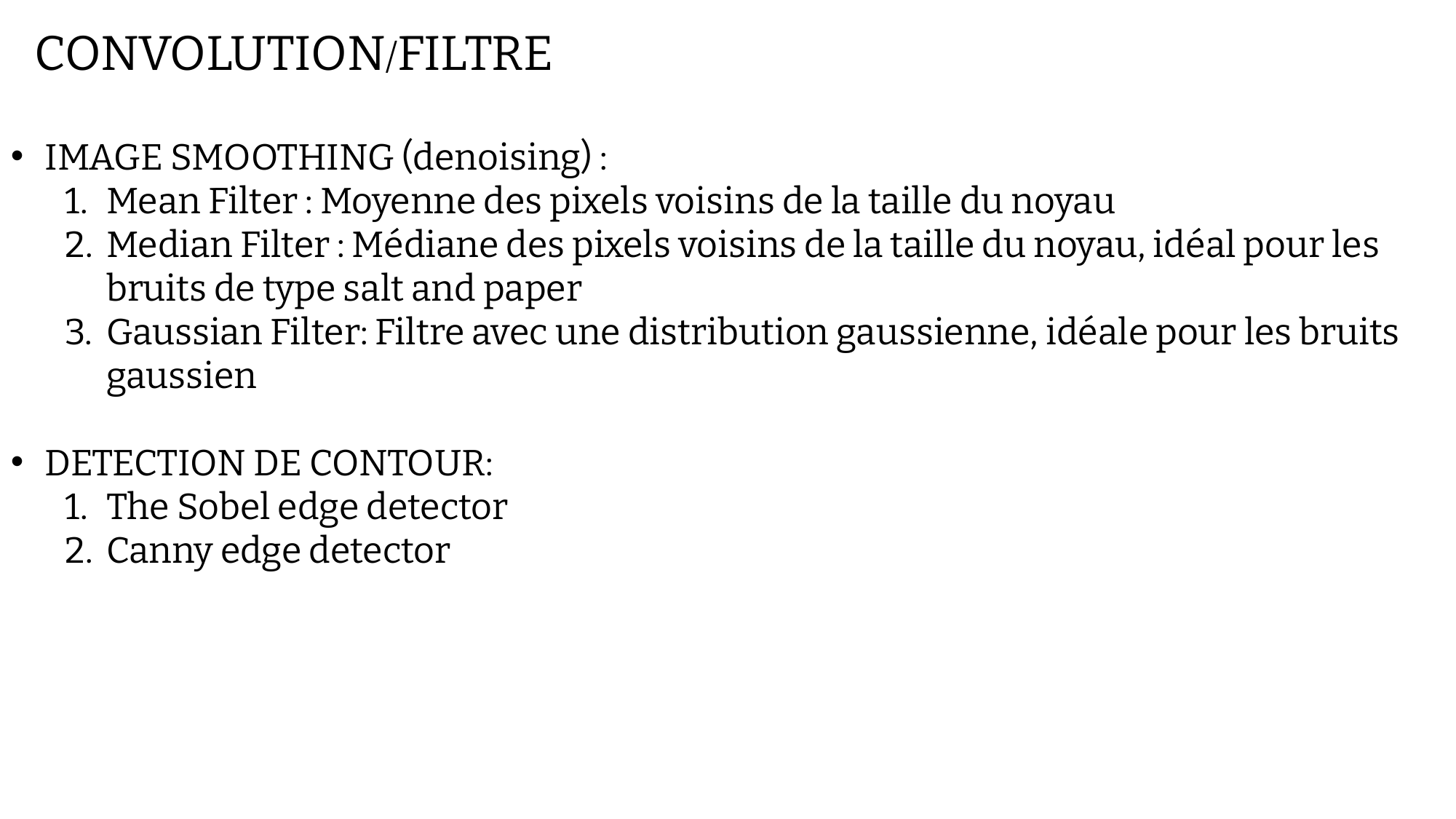

CONVOLUTION/FILTRE
IMAGE SMOOTHING (denoising) :
Mean Filter : Moyenne des pixels voisins de la taille du noyau
Median Filter : Médiane des pixels voisins de la taille du noyau, idéal pour les bruits de type salt and paper
Gaussian Filter: Filtre avec une distribution gaussienne, idéale pour les bruits gaussien

DETECTION DE CONTOUR:
The Sobel edge detector
Canny edge detector